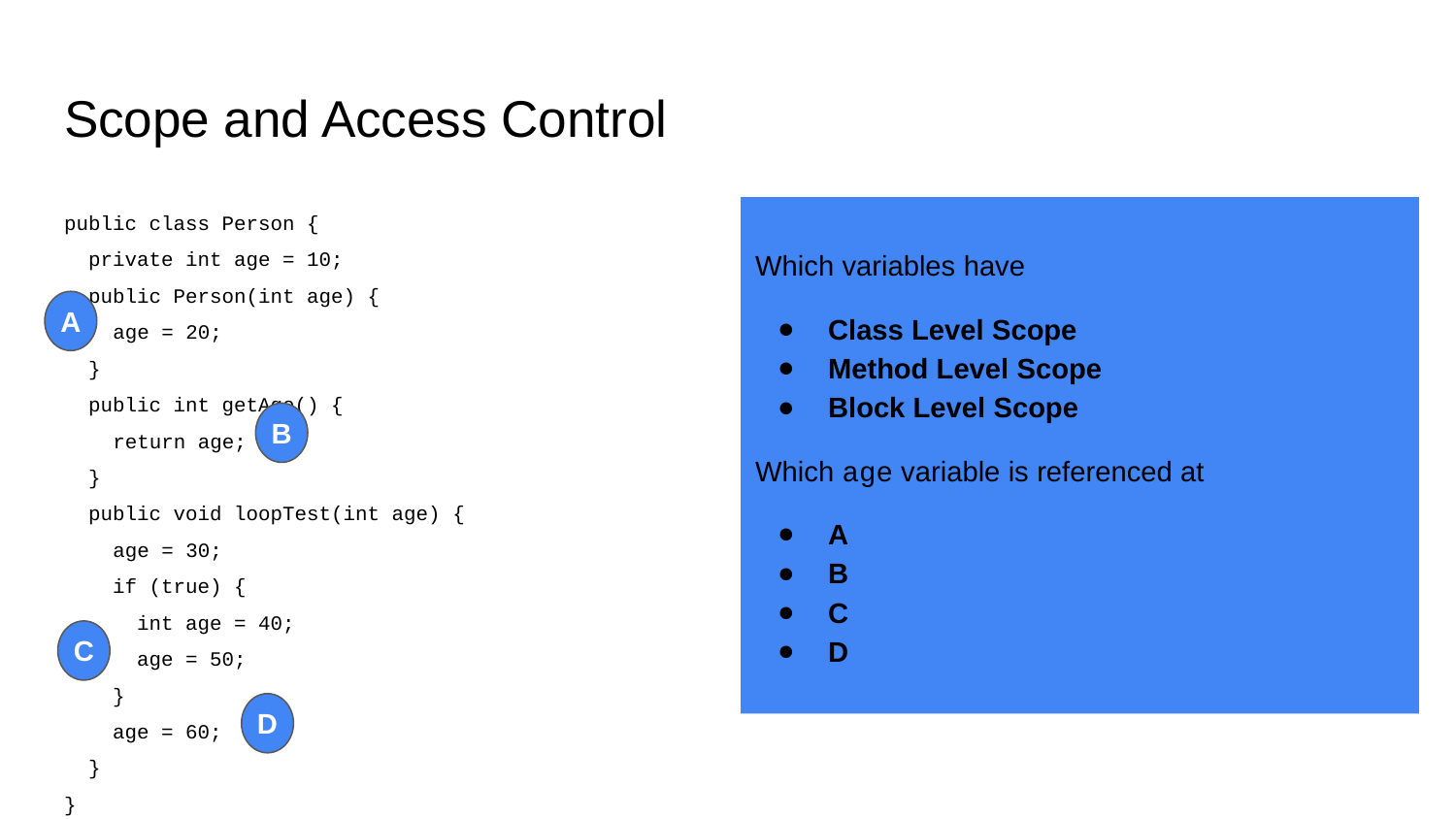

# Scope and Access Control
public class Person {
  private int age = 10;
  public Person(int age) {
    age = 20;
  }
  public int getAge() {
    return age;
  }
  public void loopTest(int age) {
    age = 30;
    if (true) {
      int age = 40;
      age = 50;
    }
    age = 60;
  }
}
Which variables have
Class Level Scope
Method Level Scope
Block Level Scope
Which age variable is referenced at
A
B
C
D
A

B

C

D